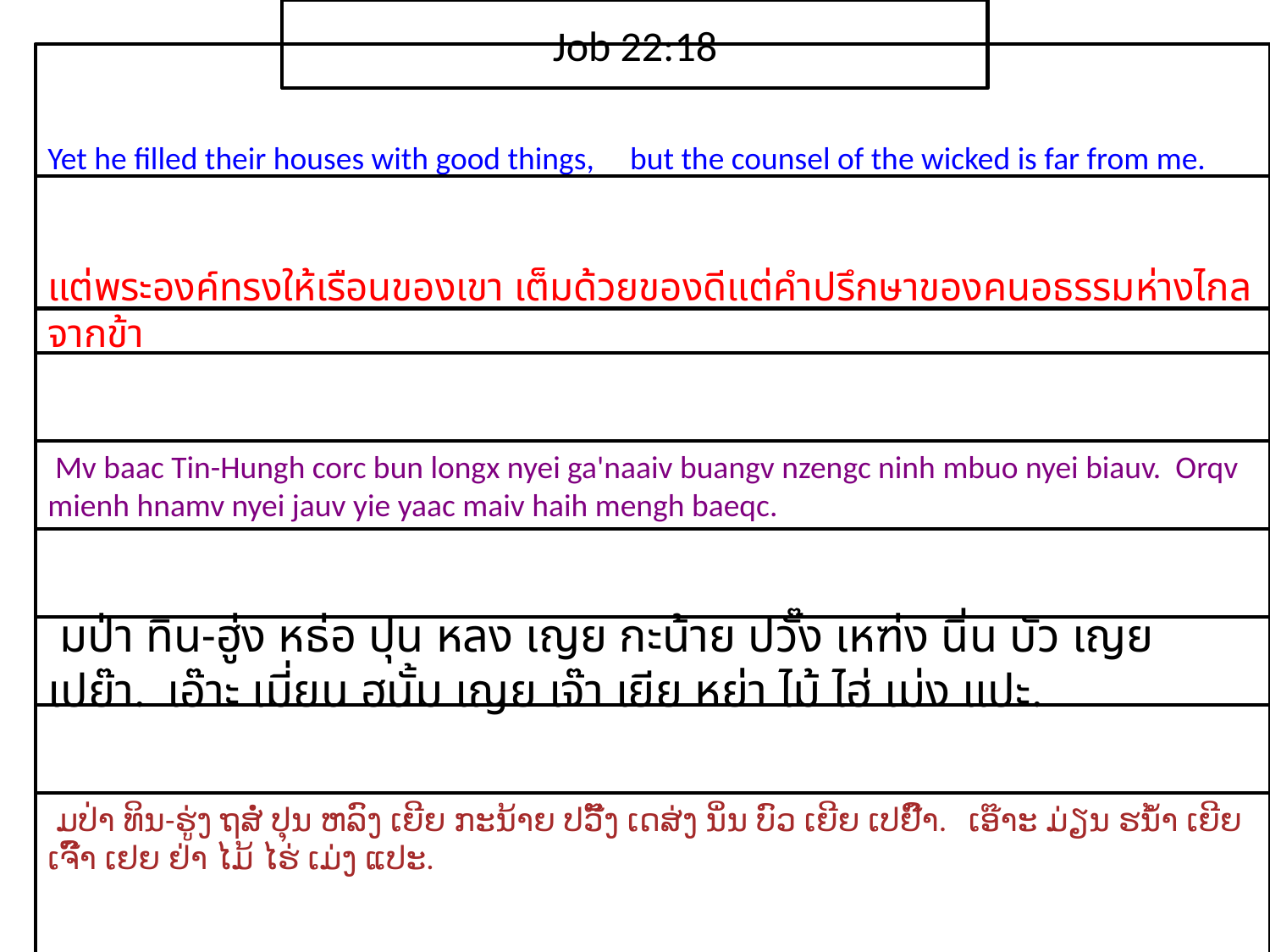

Job 22:18
Yet he filled their houses with good things,     but the counsel of the wicked is far from me.
แต่​พระ​องค์​ทรง​ให้​เรือน​ของ​เขา เต็ม​ด้วย​ของ​ดีแต่​คำปรึกษา​ของ​คน​อธรรม​ห่างไกล​จาก​ข้า
 Mv baac Tin-Hungh corc bun longx nyei ga'naaiv buangv nzengc ninh mbuo nyei biauv.  Orqv mienh hnamv nyei jauv yie yaac maiv haih mengh baeqc.
 มป่า ทิน-ฮู่ง หธ่อ ปุน หลง เญย กะน้าย ปวั๊ง เหฑ่ง นิ่น บัว เญย เปย๊า.  เอ๊าะ เมี่ยน ฮนั้ม เญย เจ๊า เยีย หย่า ไม้ ไฮ่ เม่ง แปะ.
 ມປ່າ ທິນ-ຮູ່ງ ຖສໍ່ ປຸນ ຫລົງ ເຍີຍ ກະນ້າຍ ປວັ໊ງ ເດສ່ງ ນິ່ນ ບົວ ເຍີຍ ເປຢົ໊າ.   ເອ໊າະ ມ່ຽນ ຮນ້ຳ ເຍີຍ ເຈົ໊າ ເຢຍ ຢ່າ ໄມ້ ໄຮ່ ເມ່ງ ແປະ.